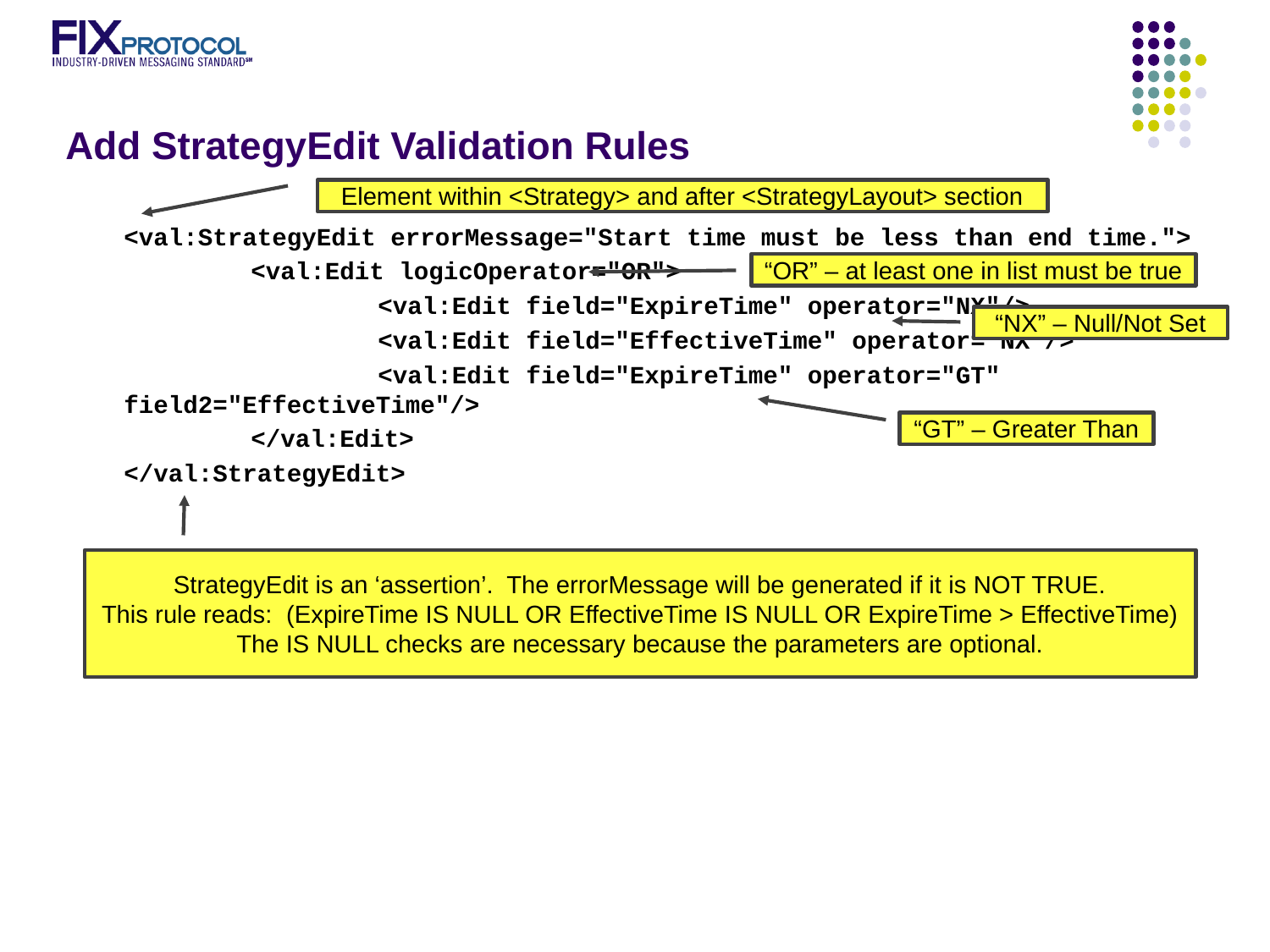

# Add StrategyEdit Validation Rules

	<val:StrategyEdit errorMessage="Start time must be less than end time.">
		<val:Edit logicOperator="OR">
			<val:Edit field="ExpireTime" operator="NX"/>
			<val:Edit field="EffectiveTime" operator="NX"/>
			<val:Edit field="ExpireTime" operator="GT" field2="EffectiveTime"/>
		</val:Edit>
	</val:StrategyEdit>
Element within <Strategy> and after <StrategyLayout> section
“OR” – at least one in list must be true
“NX” – Null/Not Set
“GT” – Greater Than
StrategyEdit is an ‘assertion’.  The errorMessage will be generated if it is NOT TRUE.
This rule reads:  (ExpireTime IS NULL OR EffectiveTime IS NULL OR ExpireTime > EffectiveTime)
The IS NULL checks are necessary because the parameters are optional.